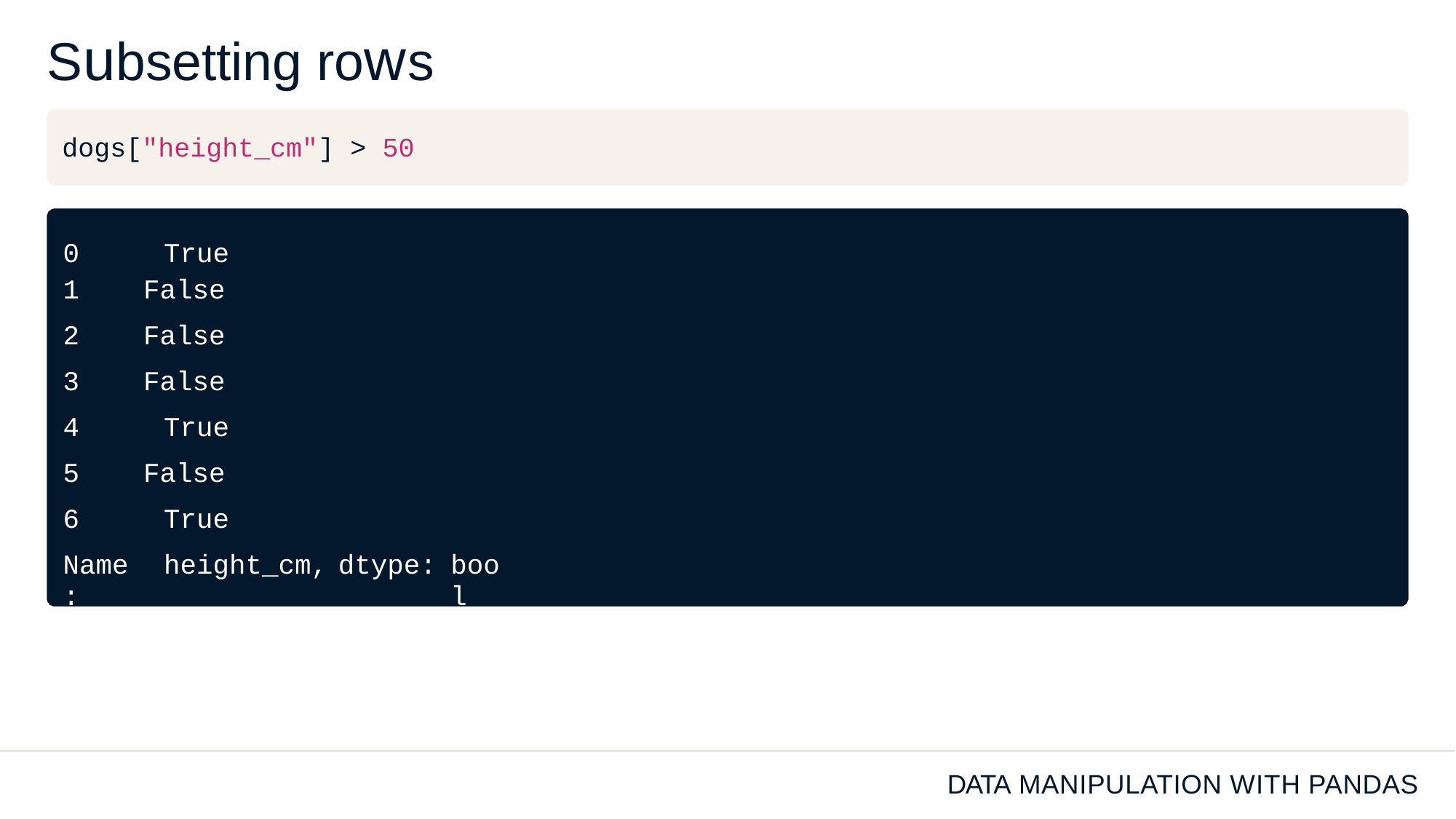

# Subsetting rows

dogs["height_cm"] > 50

| 0 | True |  |  |
| --- | --- | --- | --- |
| 1 | False |  |  |
| 2 | False |  |  |
| 3 | False |  |  |
| 4 | True |  |  |
| 5 | False |  |  |
| 6 | True |  |  |
| Name: | height\_cm, | dtype: | bool |
DATA MANIPULATION WITH PANDAS